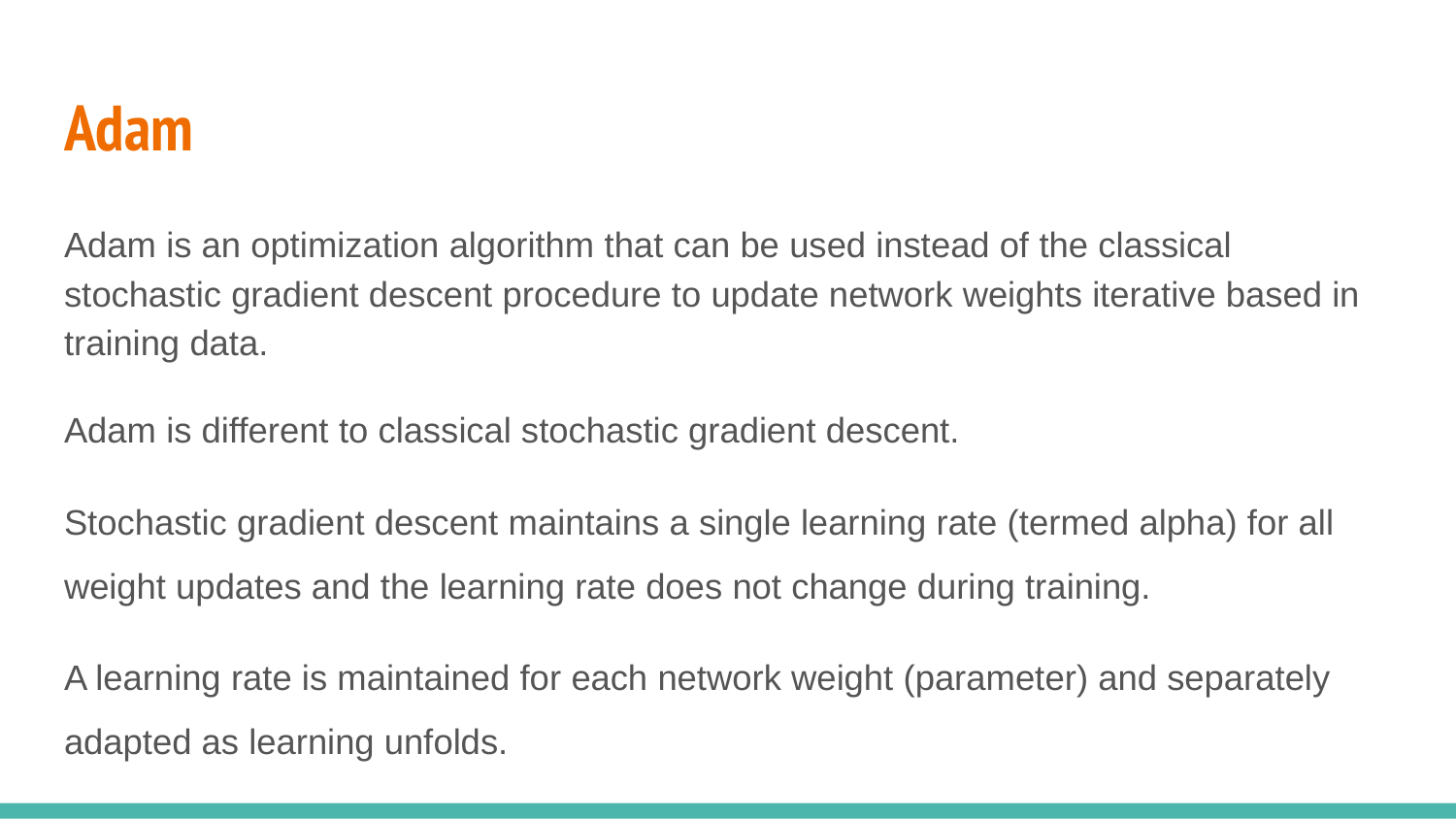

# Adam
Adam is an optimization algorithm that can be used instead of the classical stochastic gradient descent procedure to update network weights iterative based in training data.
Adam is different to classical stochastic gradient descent.
Stochastic gradient descent maintains a single learning rate (termed alpha) for all weight updates and the learning rate does not change during training.
A learning rate is maintained for each network weight (parameter) and separately adapted as learning unfolds.